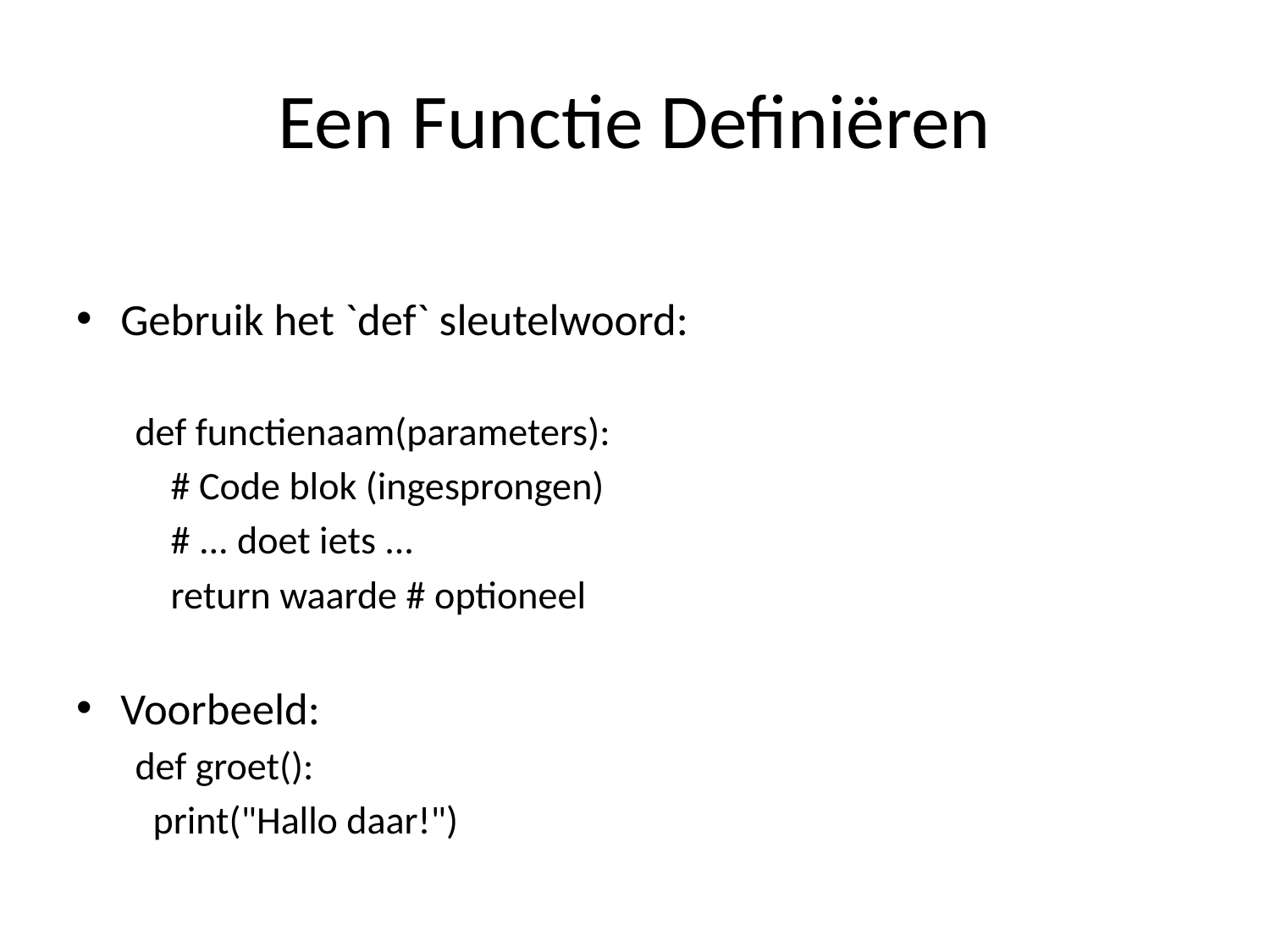

# Een Functie Definiëren

Gebruik het `def` sleutelwoord:

def functienaam(parameters):
    # Code blok (ingesprongen)
    # ... doet iets ...
    return waarde # optioneel

Voorbeeld:
def groet():
  print("Hallo daar!")